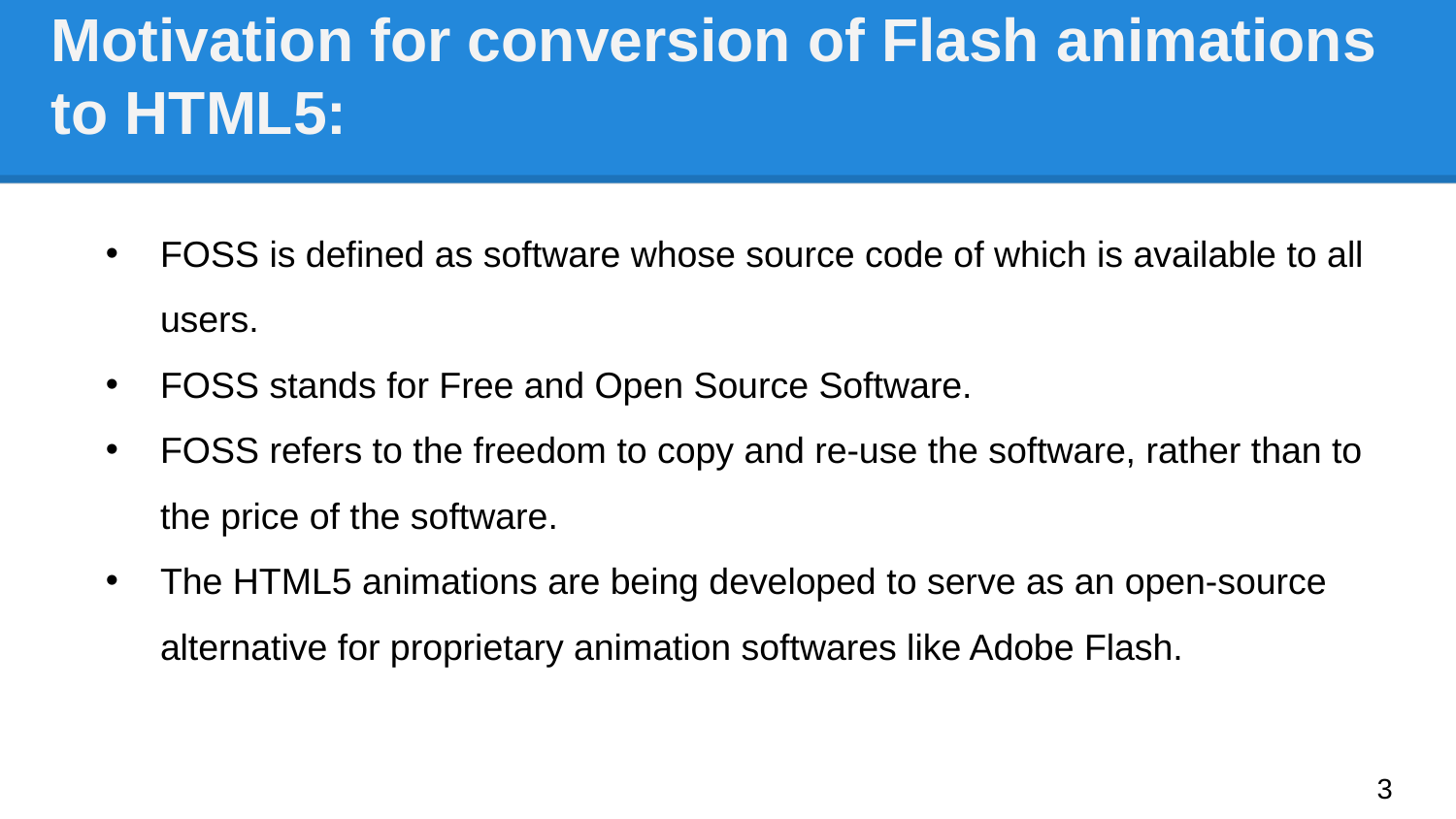

# Motivation for conversion of Flash animations to HTML5:

FOSS is defined as software whose source code of which is available to all users.
FOSS stands for Free and Open Source Software.
FOSS refers to the freedom to copy and re-use the software, rather than to the price of the software.
The HTML5 animations are being developed to serve as an open-source  alternative for proprietary animation softwares like Adobe Flash.

3